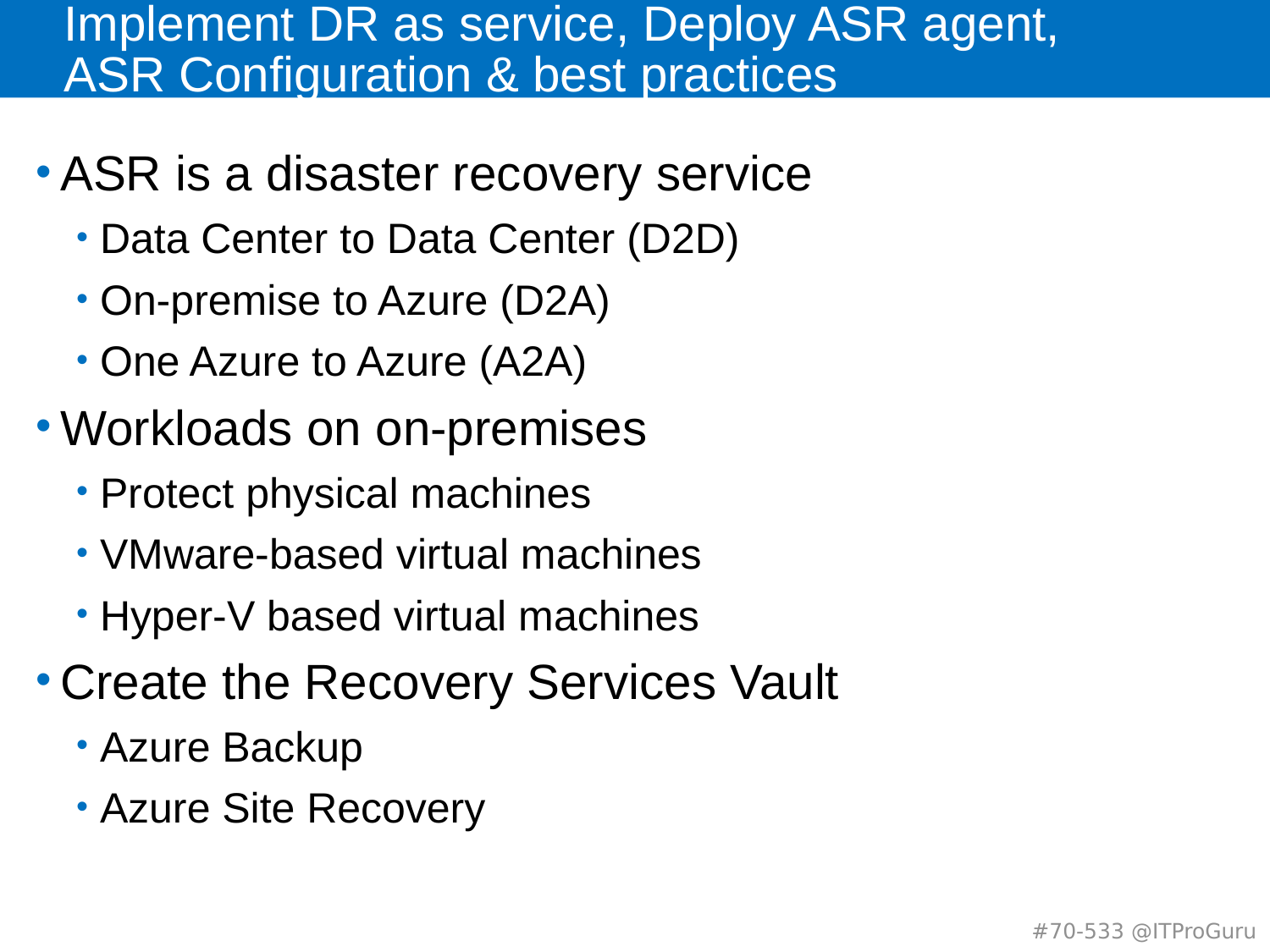

# Implement DR as service, Deploy ASR agent, ASR Configuration & best practices
ASR is a disaster recovery service
Data Center to Data Center (D2D)
On-premise to Azure (D2A)
One Azure to Azure (A2A)
Workloads on on-premises
Protect physical machines
VMware-based virtual machines
Hyper-V based virtual machines
Create the Recovery Services Vault
Azure Backup
Azure Site Recovery